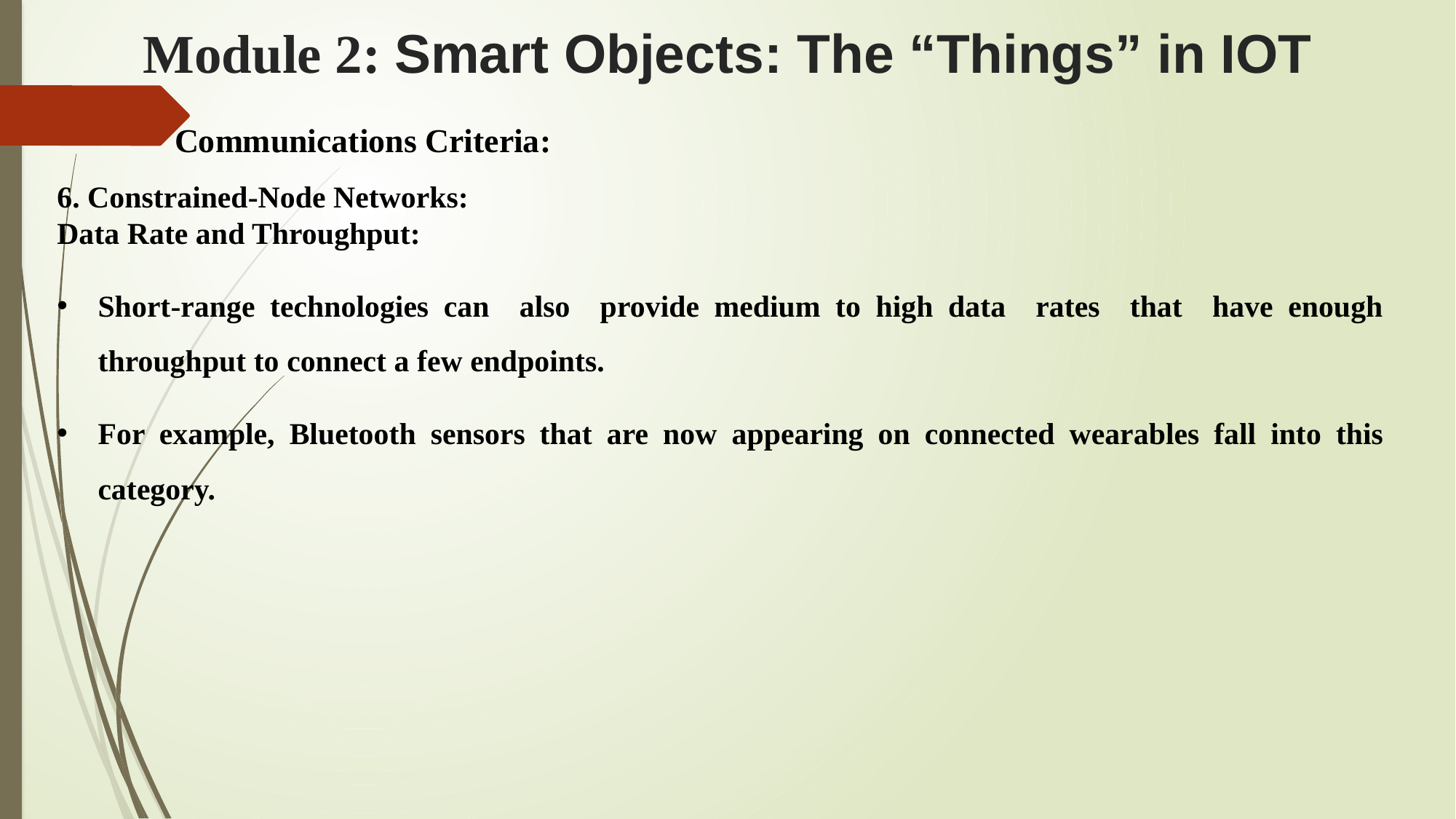

# Module 2: Smart Objects: The “Things” in IOT
 Communications Criteria:
6. Constrained-Node Networks:
Data Rate and Throughput:
Short-range technologies can  also  provide medium to high data  rates  that  have enough  throughput to connect a few endpoints.
For example, Bluetooth sensors that are now appearing on connected wearables fall into this  category.